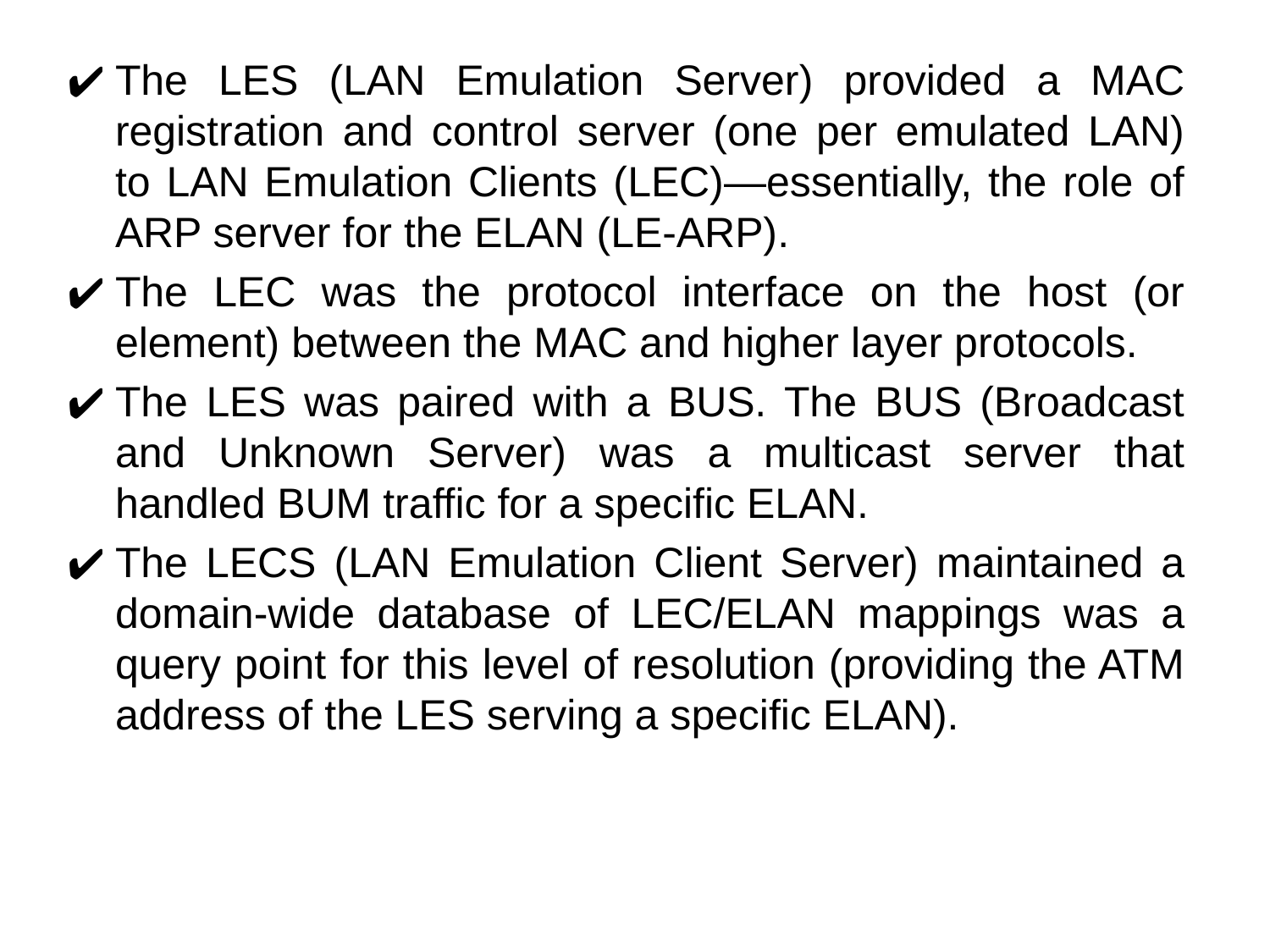

#
The LES (LAN Emulation Server) provided a MAC registration and control server (one per emulated LAN) to LAN Emulation Clients (LEC)—essentially, the role of ARP server for the ELAN (LE-ARP).
The LEC was the protocol interface on the host (or element) between the MAC and higher layer protocols.
The LES was paired with a BUS. The BUS (Broadcast and Unknown Server) was a multicast server that handled BUM traffic for a specific ELAN.
The LECS (LAN Emulation Client Server) maintained a domain-wide database of LEC/ELAN mappings was a query point for this level of resolution (providing the ATM address of the LES serving a specific ELAN).